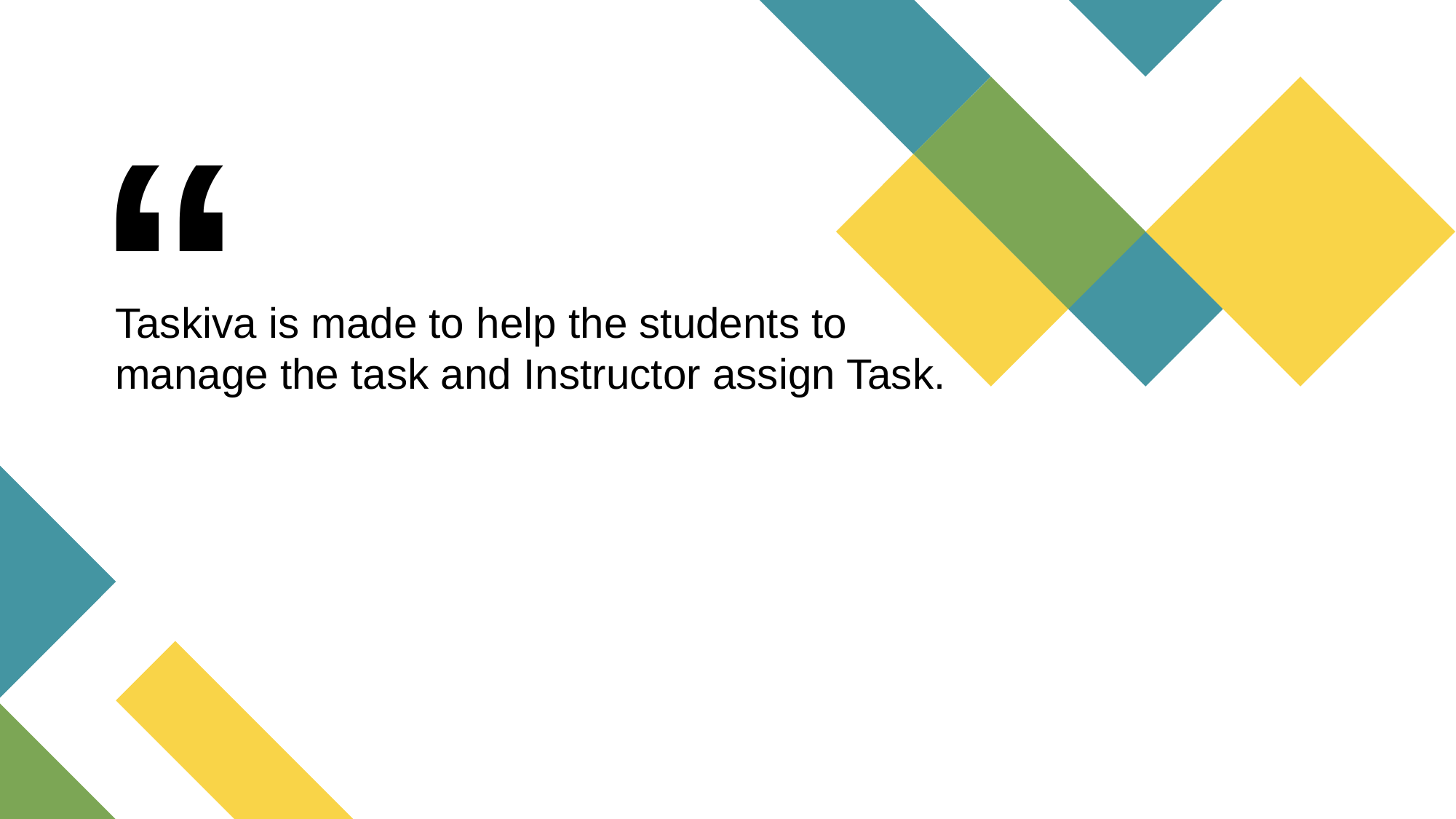

# Taskiva is made to help the students to manage the task and Instructor assign Task.